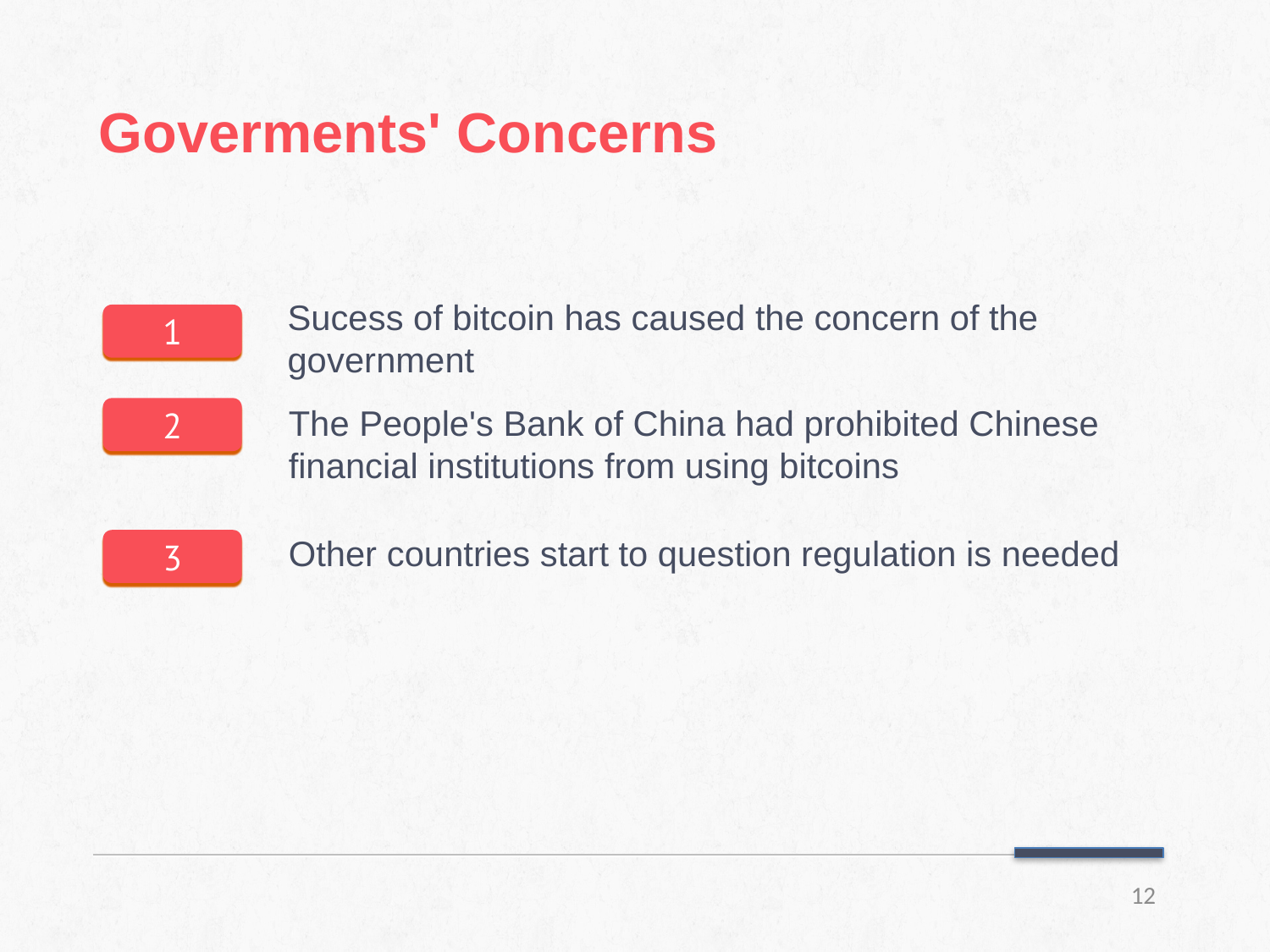

# Goverments' Concerns
Sucess of bitcoin has caused the concern of the government
1
The People's Bank of China had prohibited Chinese financial institutions from using bitcoins
2
Other countries start to question regulation is needed
3
12